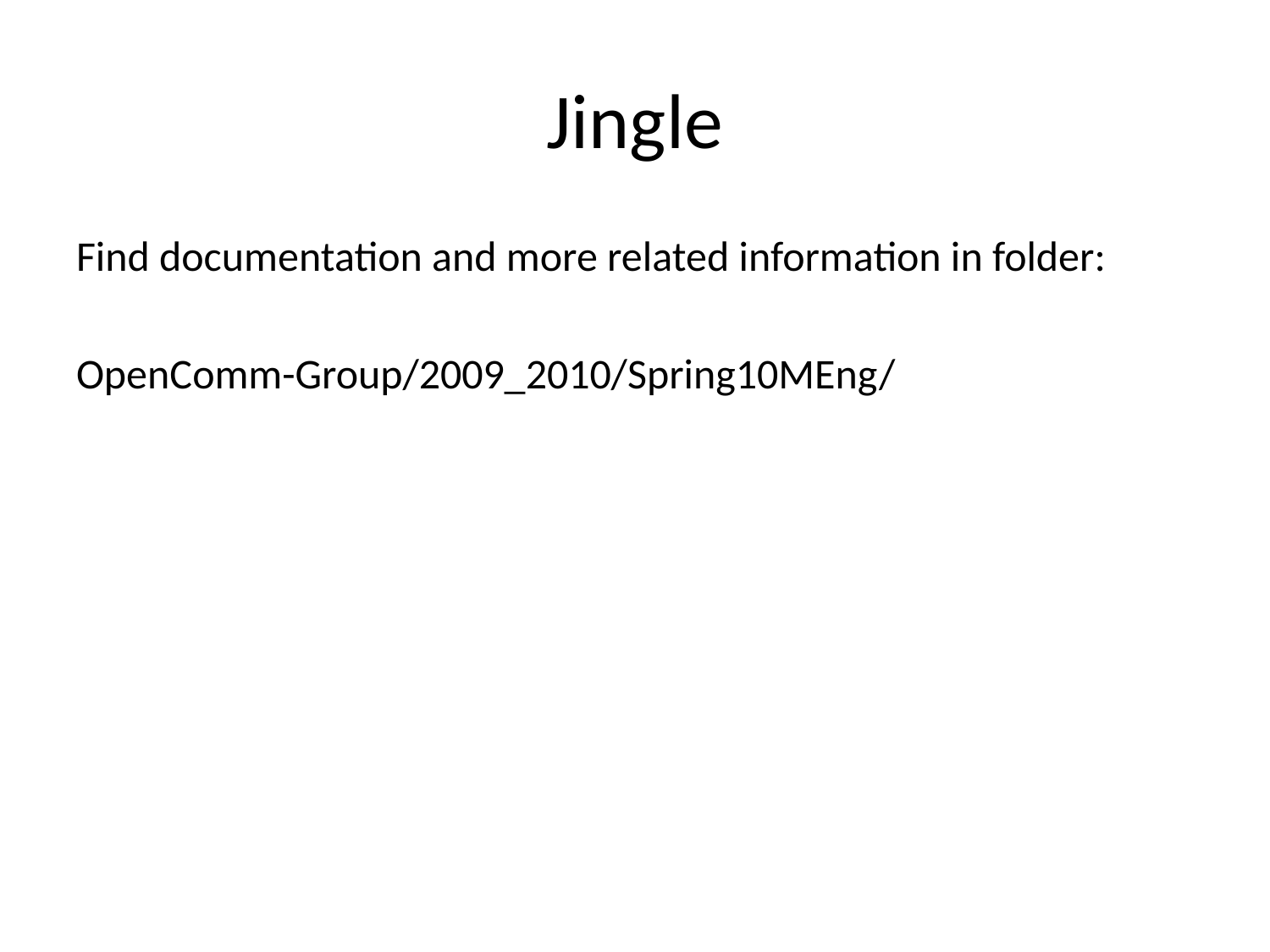

# Jingle
Find documentation and more related information in folder:

OpenComm-Group/2009_2010/Spring10MEng/